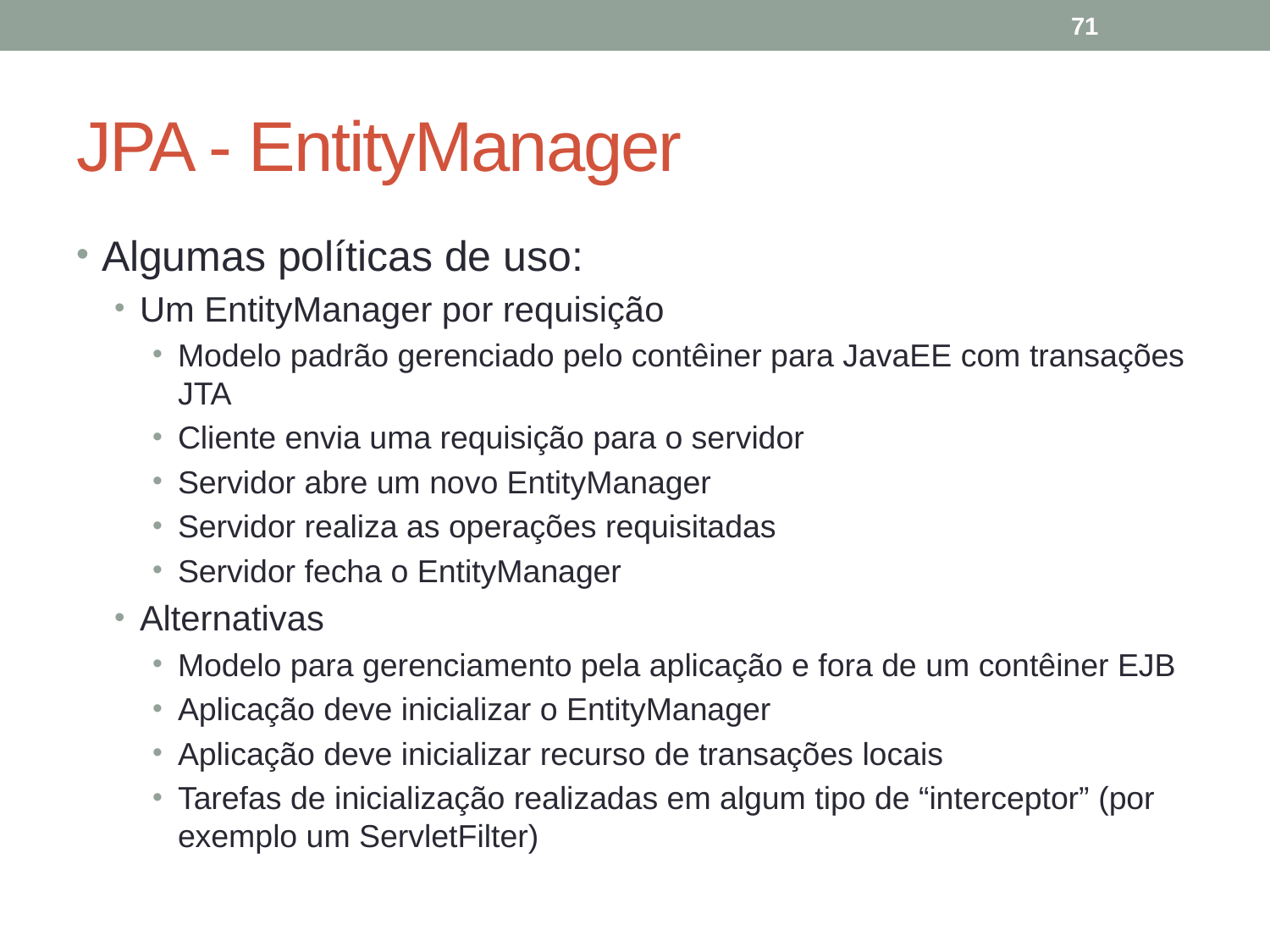

71
# JPA - EntityManager
Algumas políticas de uso:
Um EntityManager por requisição
Modelo padrão gerenciado pelo contêiner para JavaEE com transações JTA
Cliente envia uma requisição para o servidor
Servidor abre um novo EntityManager
Servidor realiza as operações requisitadas
Servidor fecha o EntityManager
Alternativas
Modelo para gerenciamento pela aplicação e fora de um contêiner EJB
Aplicação deve inicializar o EntityManager
Aplicação deve inicializar recurso de transações locais
Tarefas de inicialização realizadas em algum tipo de “interceptor” (por exemplo um ServletFilter)